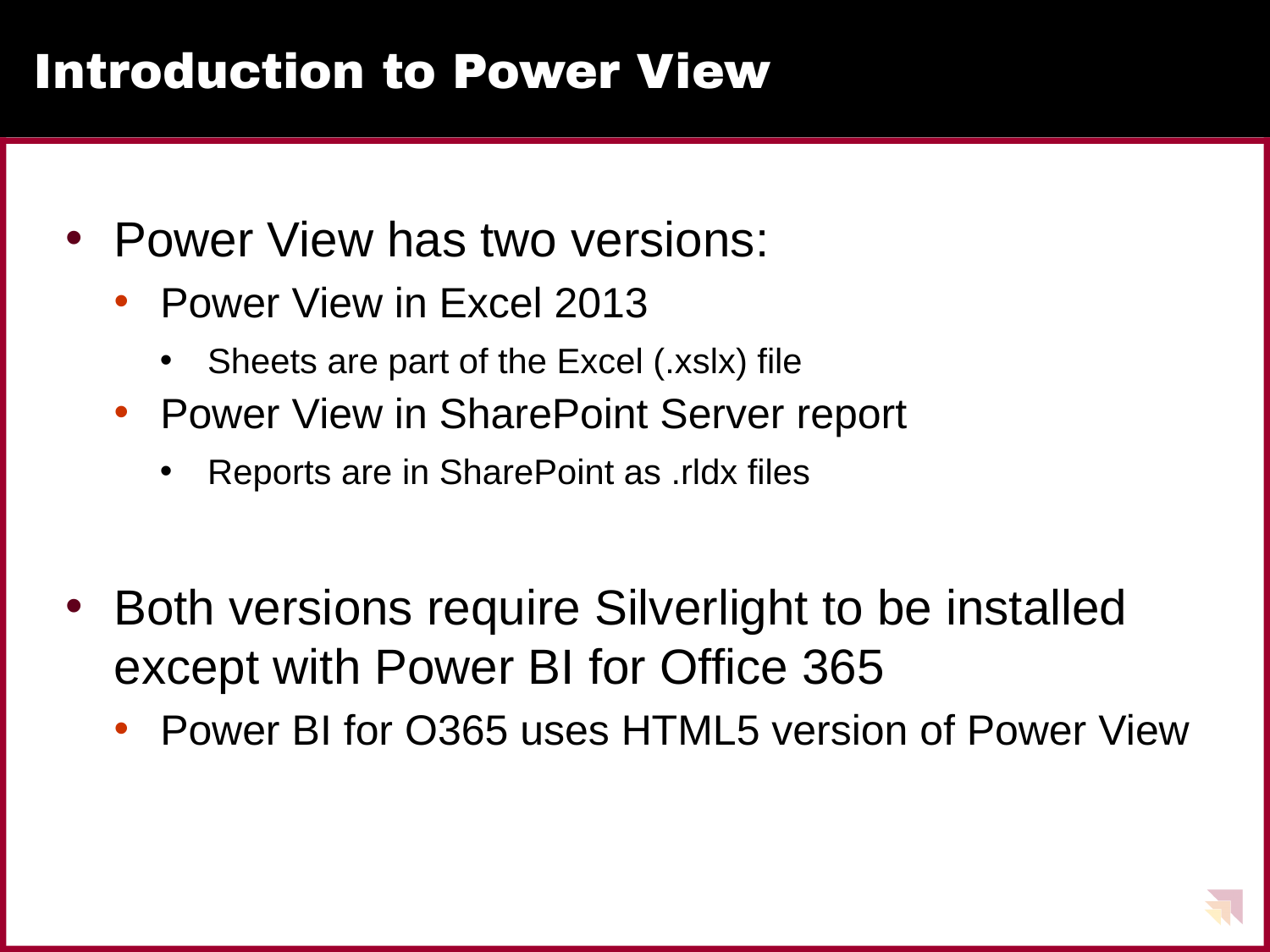

# Introduction to Power View
Power View has two versions:
Power View in Excel 2013
Sheets are part of the Excel (.xslx) file
Power View in SharePoint Server report
Reports are in SharePoint as .rldx files

Both versions require Silverlight to be installed except with Power BI for Office 365
Power BI for O365 uses HTML5 version of Power View